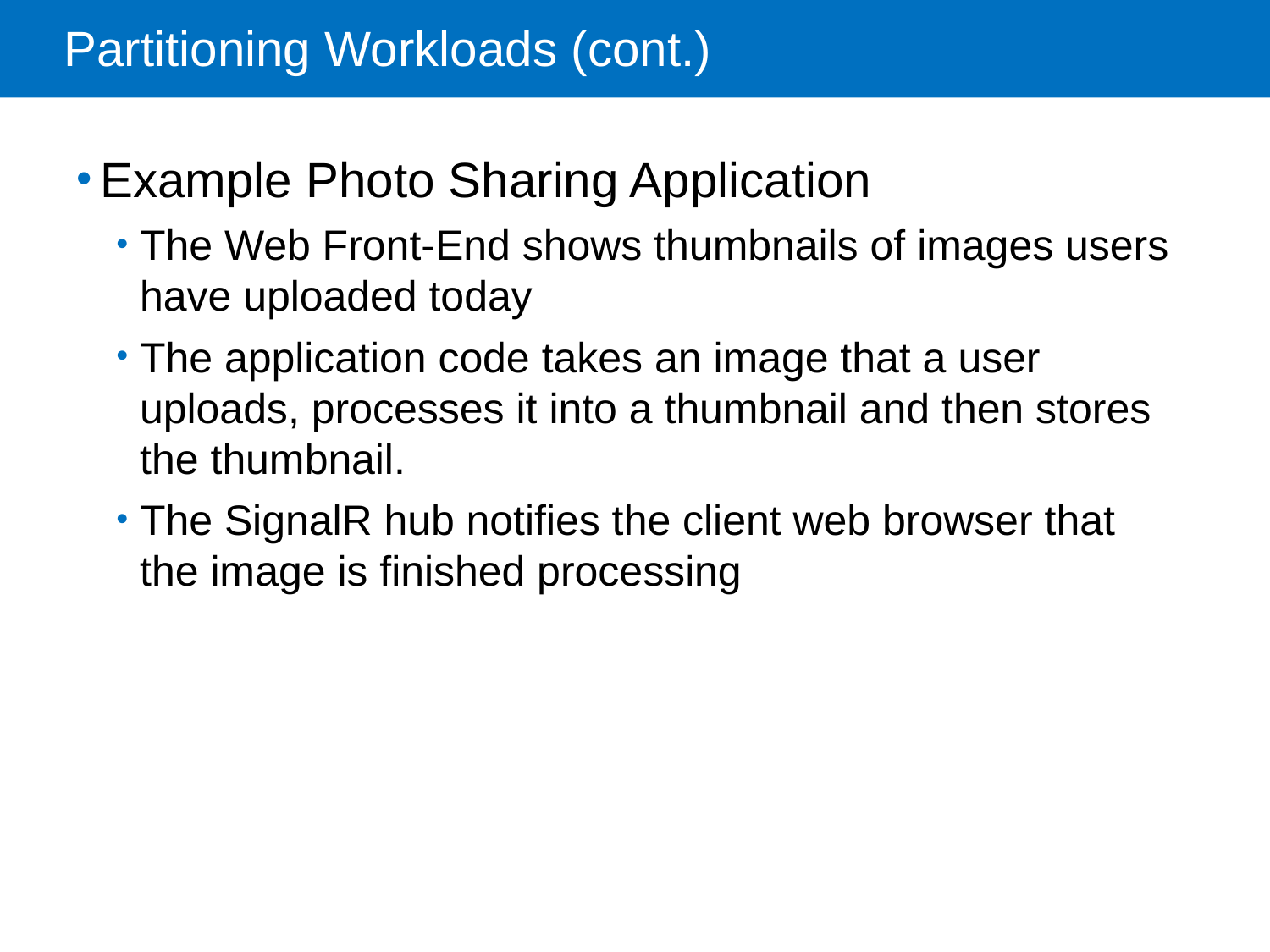

# Partitioning Workloads (cont.)
Example Photo Sharing Application
The Web Front-End shows thumbnails of images users have uploaded today
The application code takes an image that a user uploads, processes it into a thumbnail and then stores the thumbnail.
The SignalR hub notifies the client web browser that the image is finished processing